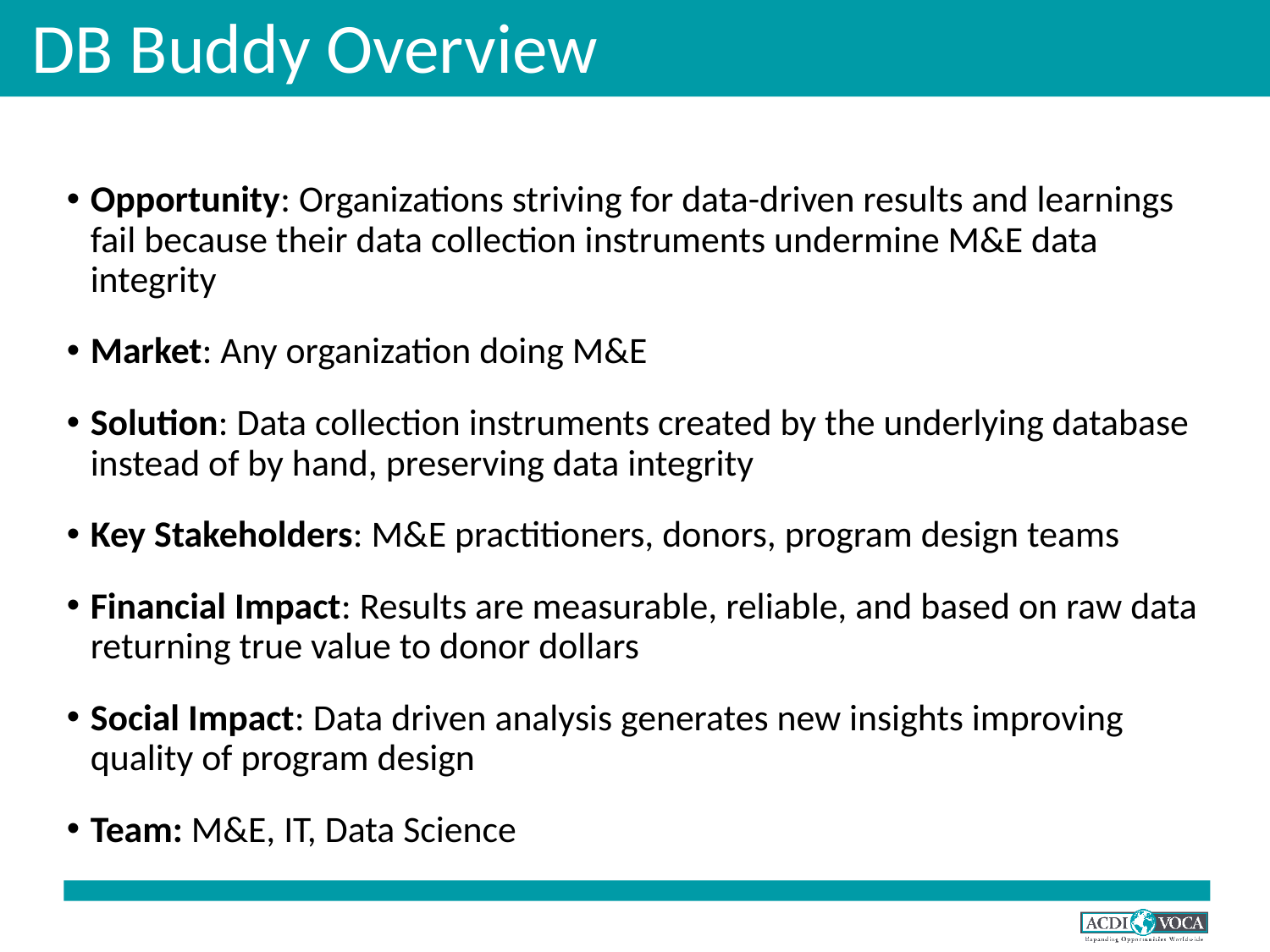

# DB Buddy Overview
Opportunity: Organizations striving for data-driven results and learnings fail because their data collection instruments undermine M&E data integrity
Market: Any organization doing M&E
Solution: Data collection instruments created by the underlying database instead of by hand, preserving data integrity
Key Stakeholders: M&E practitioners, donors, program design teams
Financial Impact: Results are measurable, reliable, and based on raw data returning true value to donor dollars
Social Impact: Data driven analysis generates new insights improving quality of program design
Team: M&E, IT, Data Science